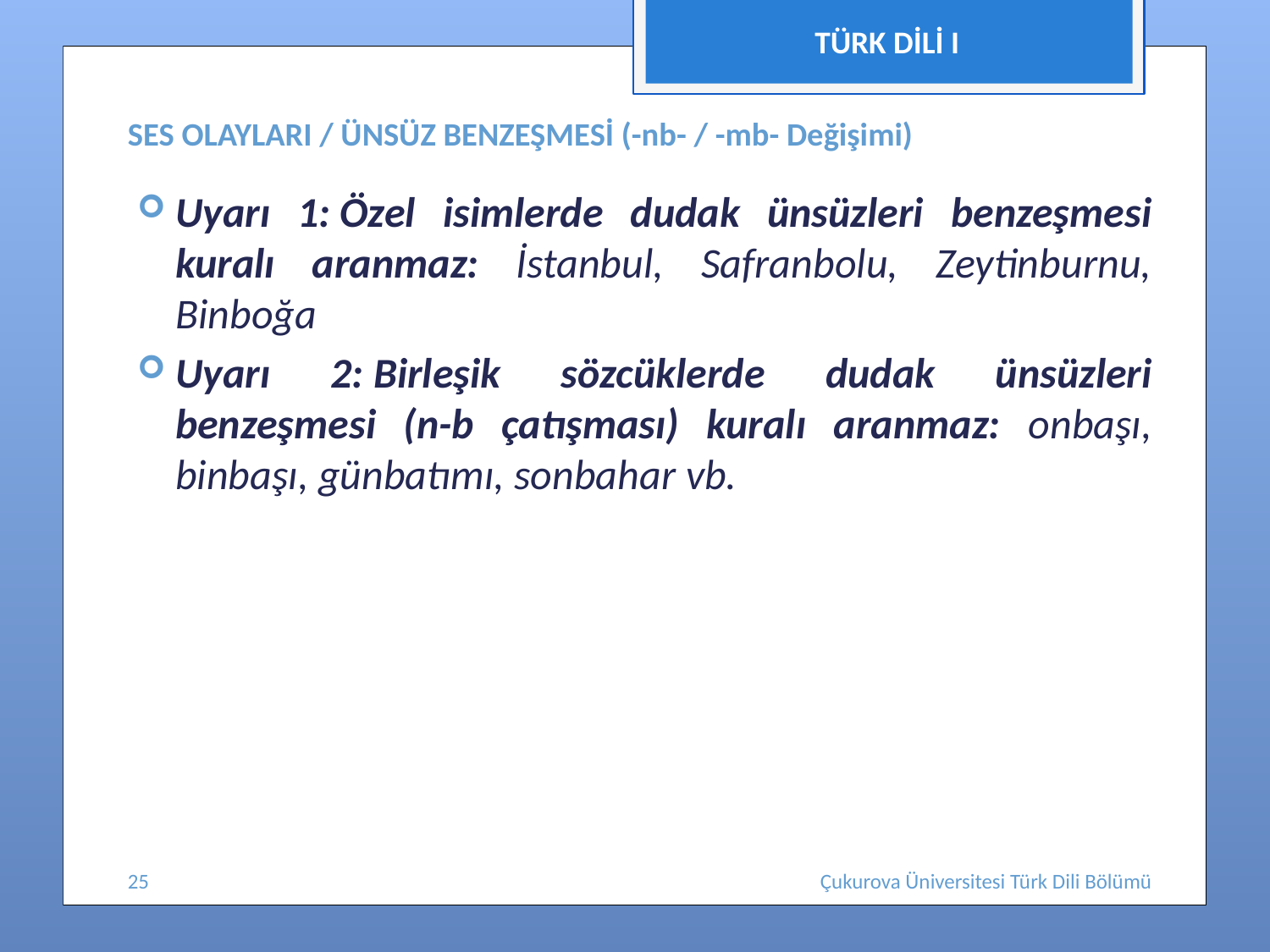

TÜRK DİLİ I
# SES OLAYLARI / ÜNSÜZ BENZEŞMESİ (-nb- / -mb- Değişimi)
Uyarı 1: Özel isimlerde dudak ünsüzleri benzeşmesi kuralı aranmaz: İstanbul, Safranbolu, Zeytinburnu, Binboğa
Uyarı 2: Birleşik sözcüklerde dudak ünsüzleri benzeşmesi (n-b çatışması) kuralı aranmaz: onbaşı, binbaşı, günbatımı, sonbahar vb.

25
Çukurova Üniversitesi Türk Dili Bölümü